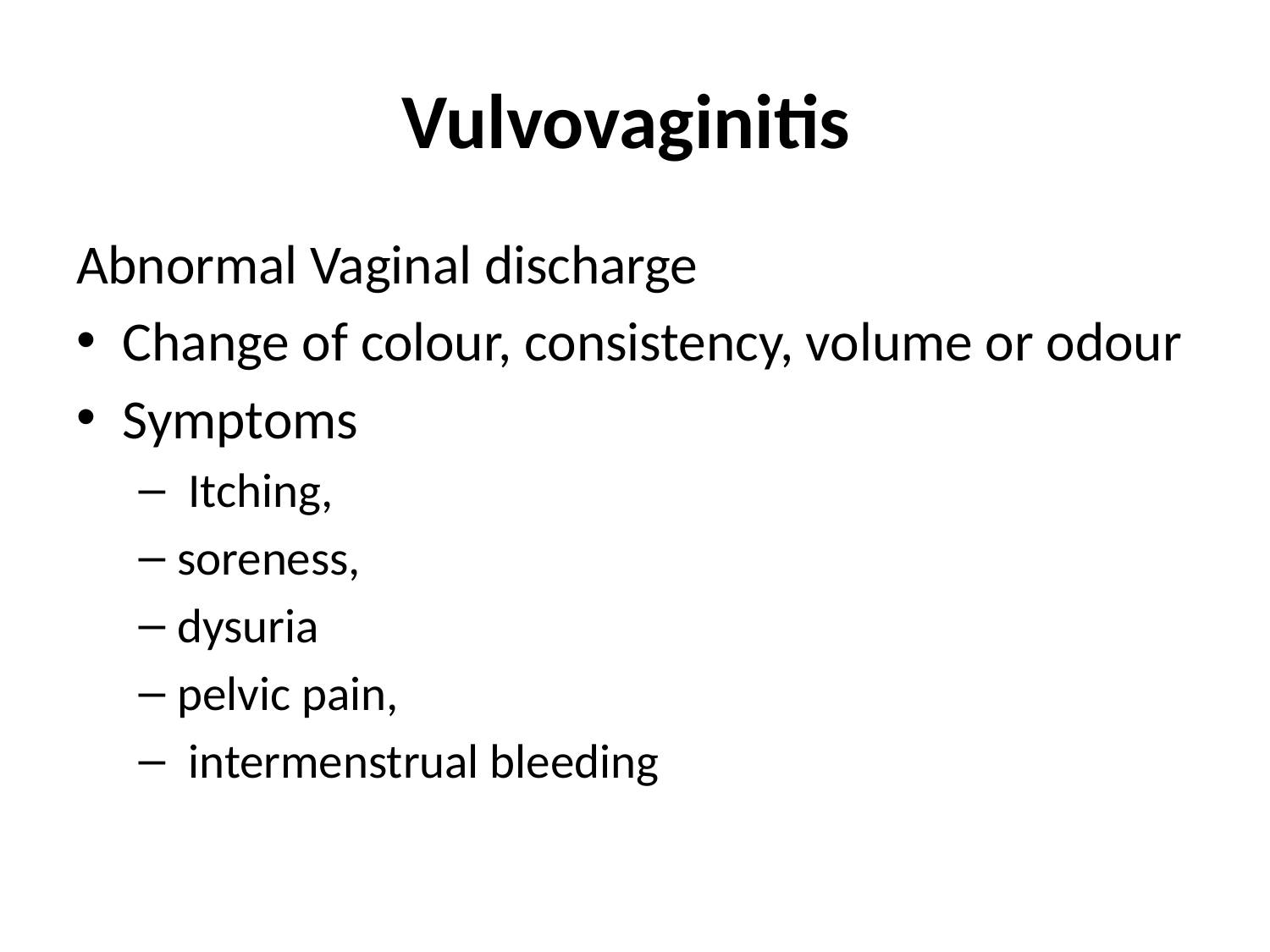

# Vulvovaginitis
Abnormal Vaginal discharge
Change of colour, consistency, volume or odour
Symptoms
 Itching,
soreness,
dysuria
pelvic pain,
 intermenstrual bleeding